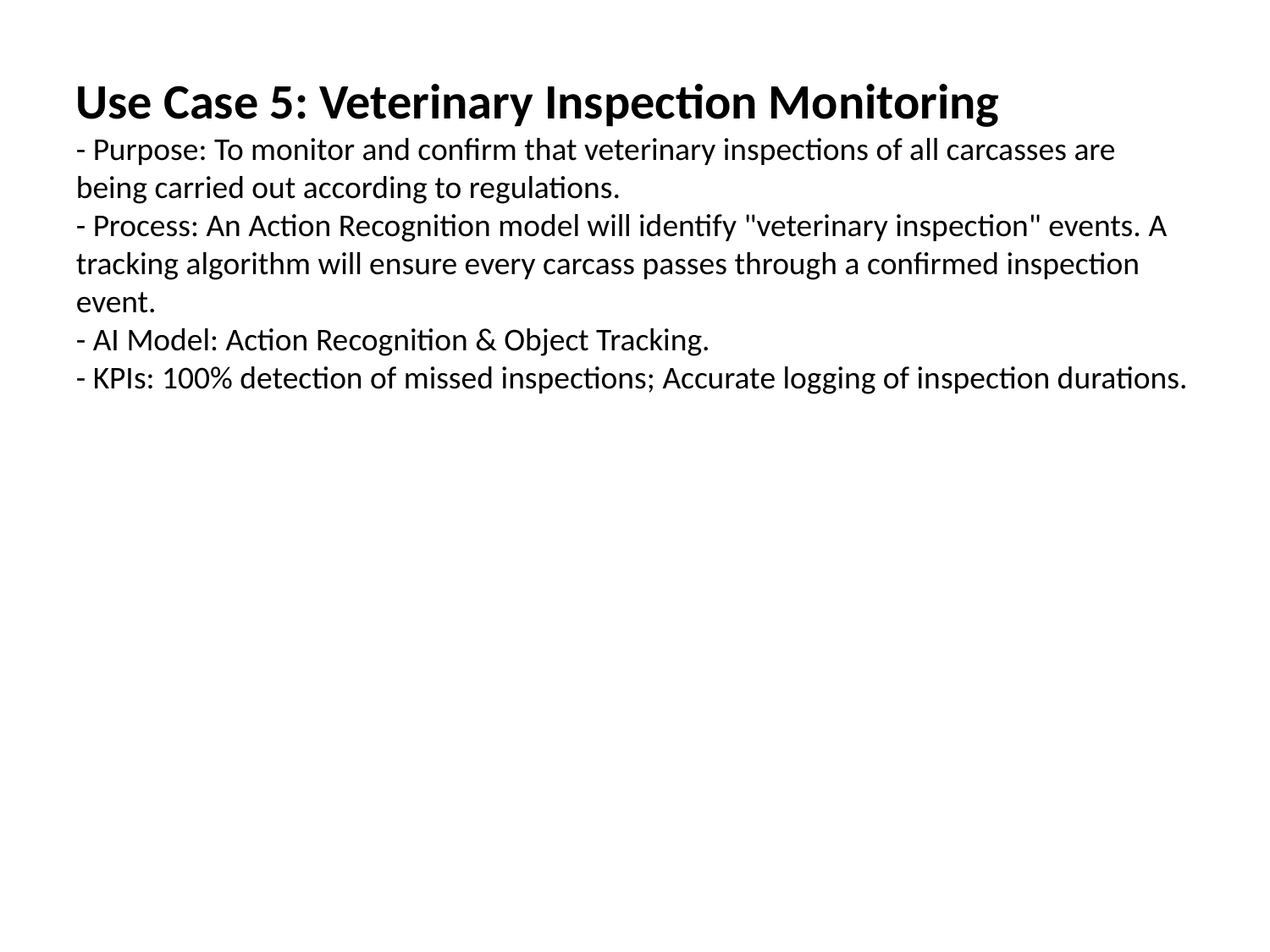

Use Case 5: Veterinary Inspection Monitoring
- Purpose: To monitor and confirm that veterinary inspections of all carcasses are being carried out according to regulations.
- Process: An Action Recognition model will identify "veterinary inspection" events. A tracking algorithm will ensure every carcass passes through a confirmed inspection event.
- AI Model: Action Recognition & Object Tracking.
- KPIs: 100% detection of missed inspections; Accurate logging of inspection durations.